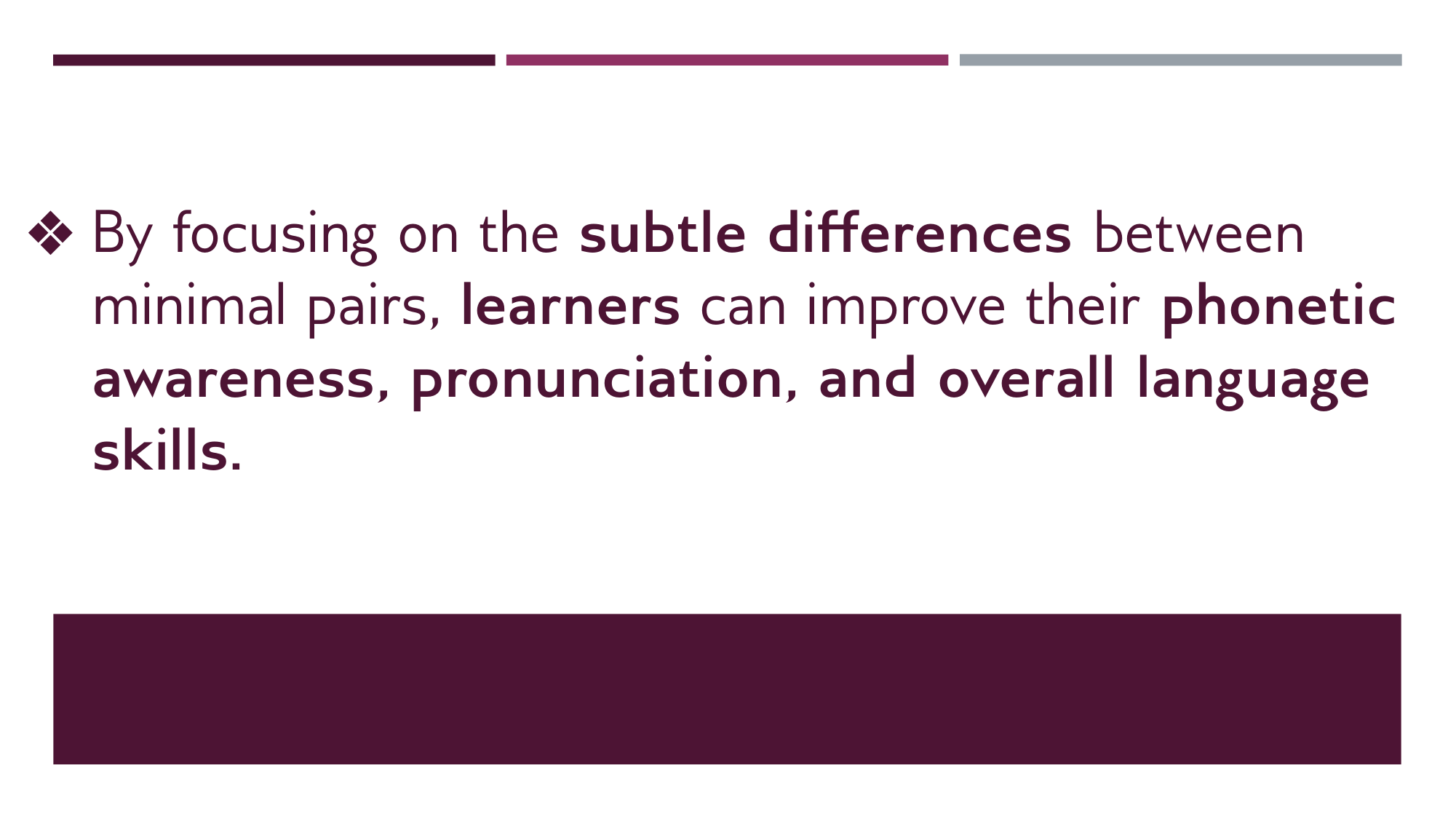

# By focusing on the subtle differences between minimal pairs, learners can improve their phonetic awareness, pronunciation, and overall language skills.